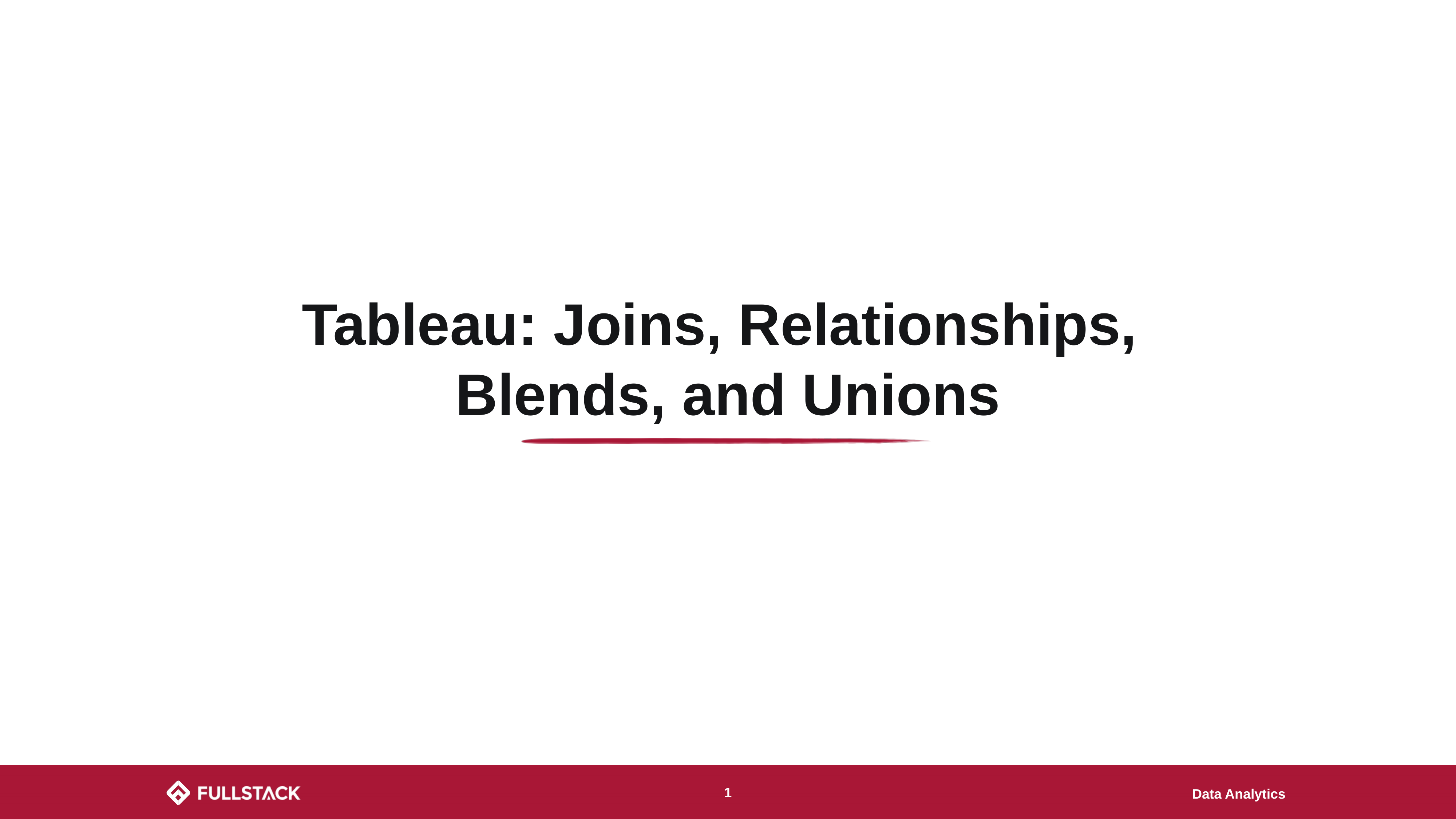

Tableau: Joins, Relationships,
Blends, and Unions
1
Data Analytics